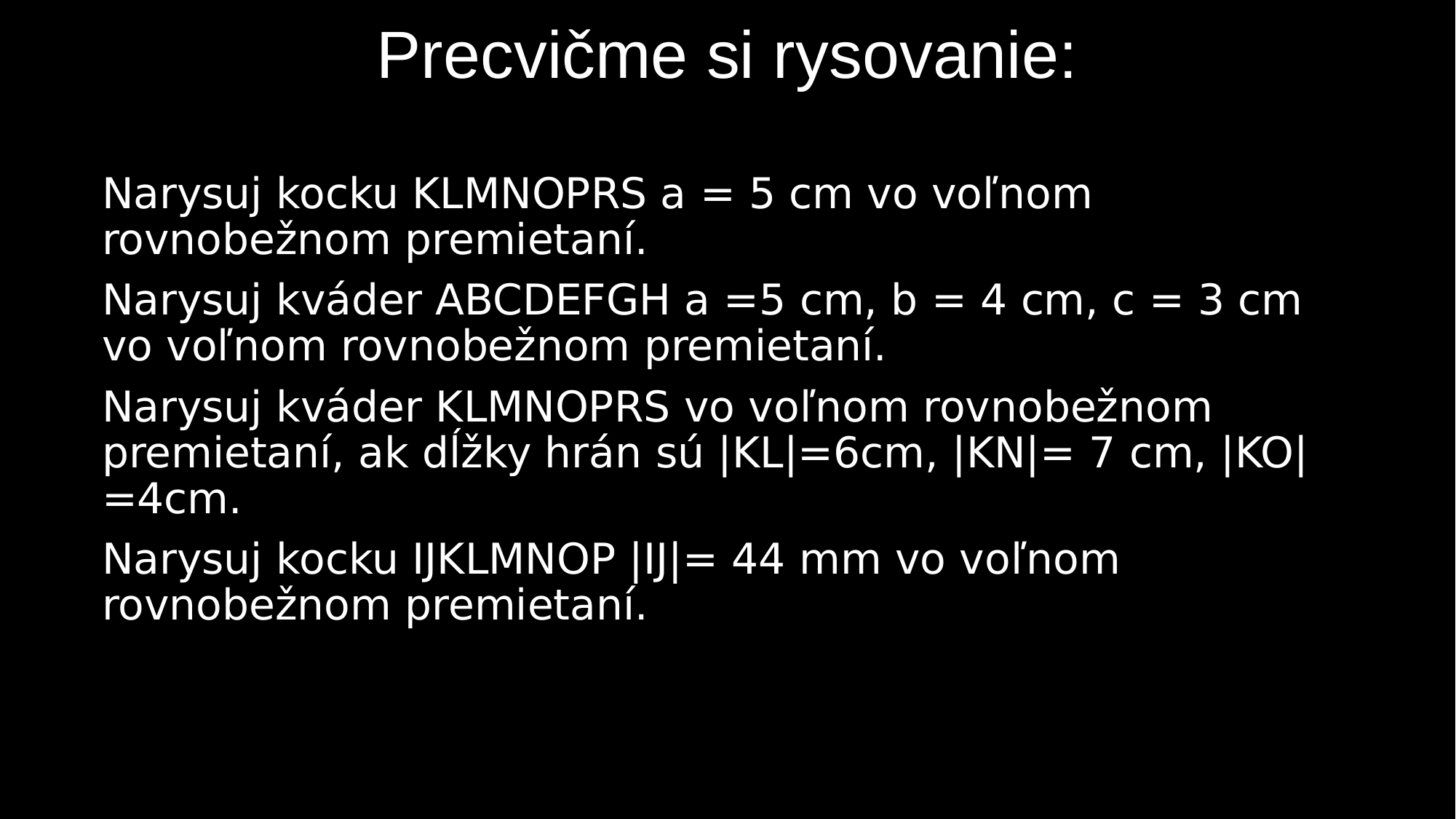

# Precvičme si rysovanie:
Narysuj kocku KLMNOPRS a = 5 cm vo voľnom rovnobežnom premietaní.
Narysuj kváder ABCDEFGH a =5 cm, b = 4 cm, c = 3 cm vo voľnom rovnobežnom premietaní.
Narysuj kváder KLMNOPRS vo voľnom rovnobežnom premietaní, ak dĺžky hrán sú |KL|=6cm, |KN|= 7 cm, |KO| =4cm.
Narysuj kocku IJKLMNOP |IJ|= 44 mm vo voľnom rovnobežnom premietaní.